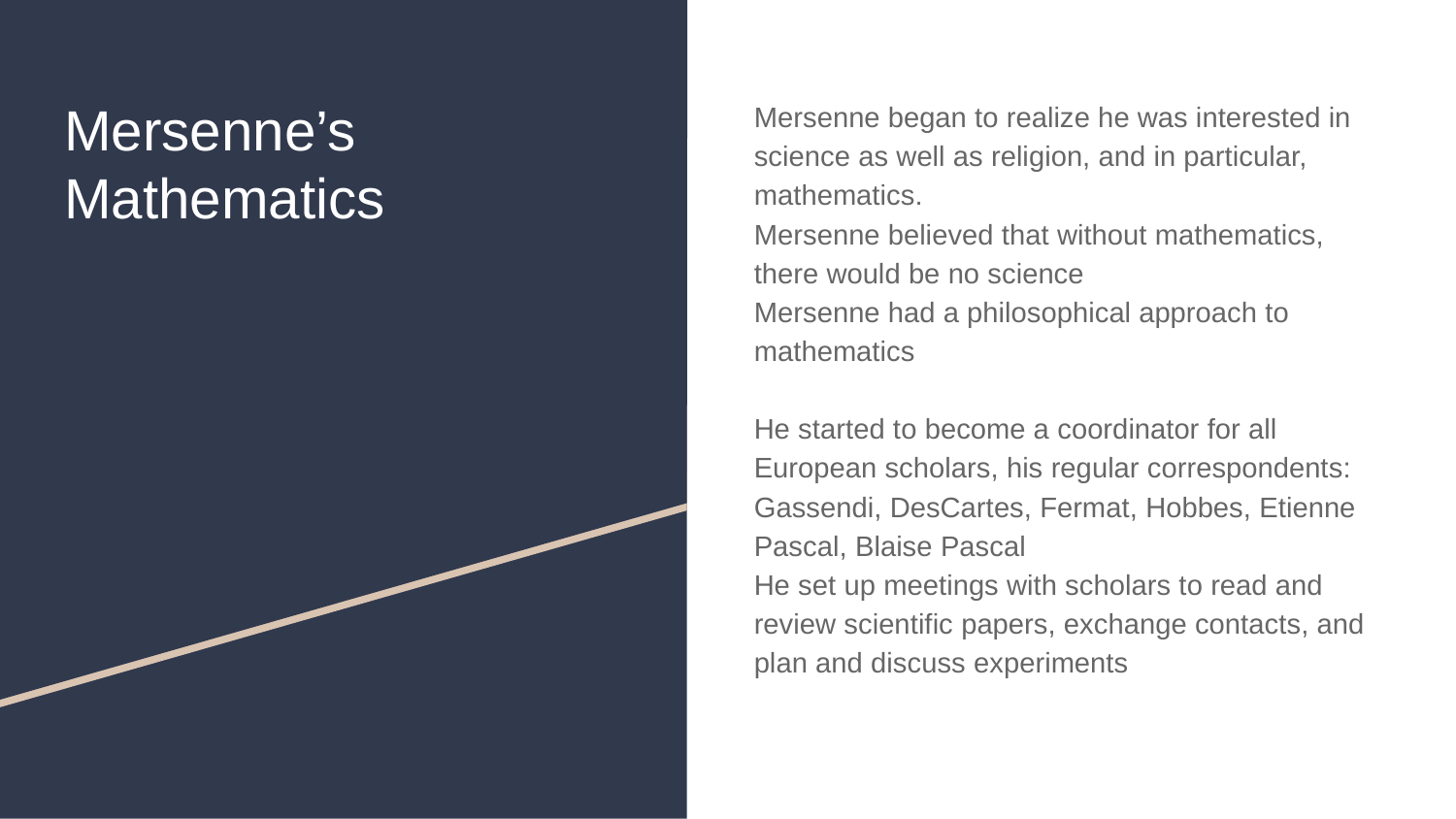

# Mersenne’s Mathematics
Mersenne began to realize he was interested in science as well as religion, and in particular, mathematics.
Mersenne believed that without mathematics, there would be no science
Mersenne had a philosophical approach to mathematics
He started to become a coordinator for all European scholars, his regular correspondents: Gassendi, DesCartes, Fermat, Hobbes, Etienne Pascal, Blaise Pascal
He set up meetings with scholars to read and review scientific papers, exchange contacts, and plan and discuss experiments